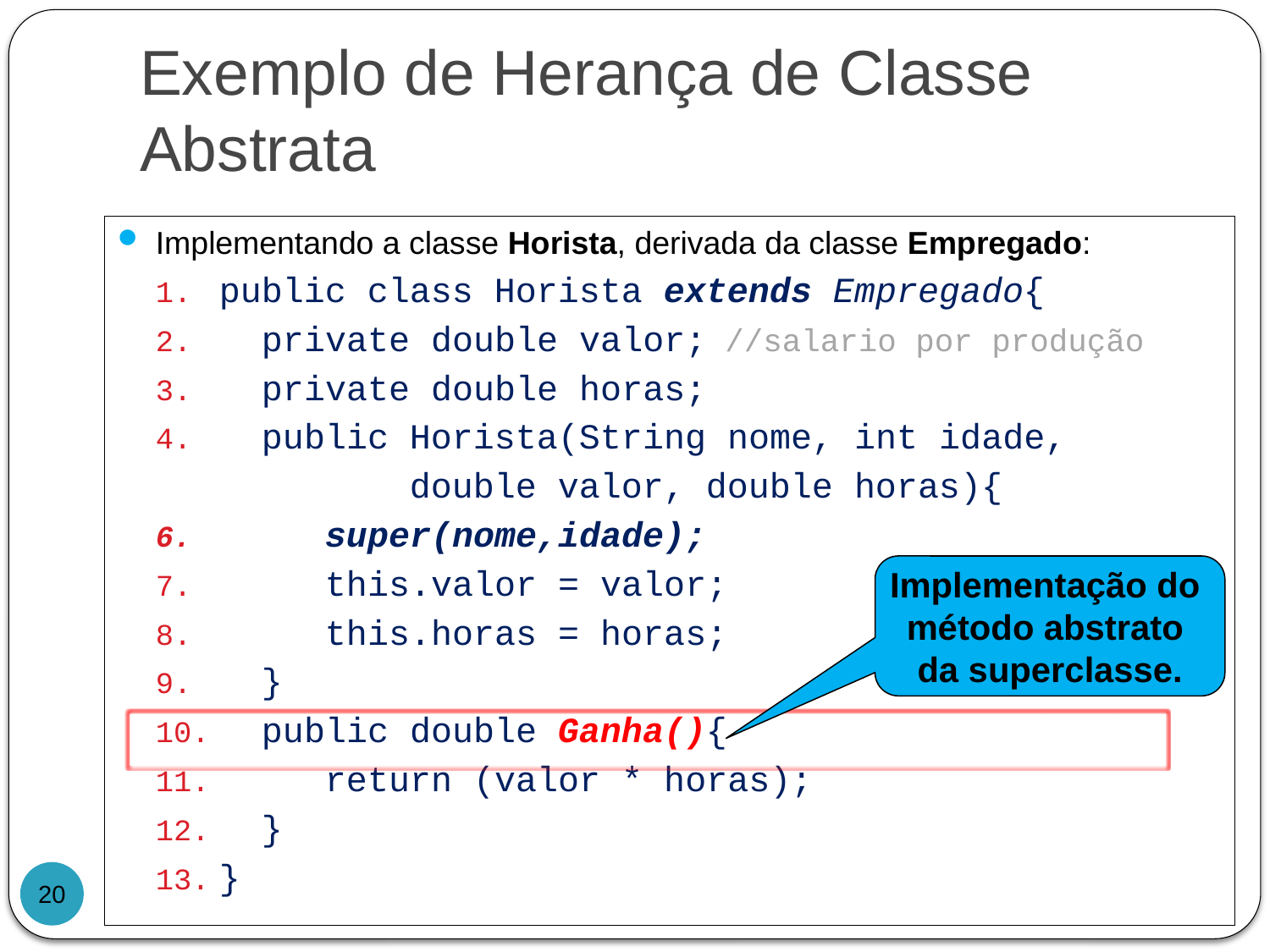

# Exemplo de Herança de Classe Abstrata
Implementando a classe Horista, derivada da classe Empregado:
public class Horista extends Empregado{
  private double valor; //salario por produção
  private double horas;
  public Horista(String nome, int idade,
	      double valor, double horas){
     super(nome,idade);
     this.valor = valor;
     this.horas = horas;
  }
  public double Ganha(){
     return (valor * horas);
  }
}
Implementação do
método abstrato
da superclasse.

20